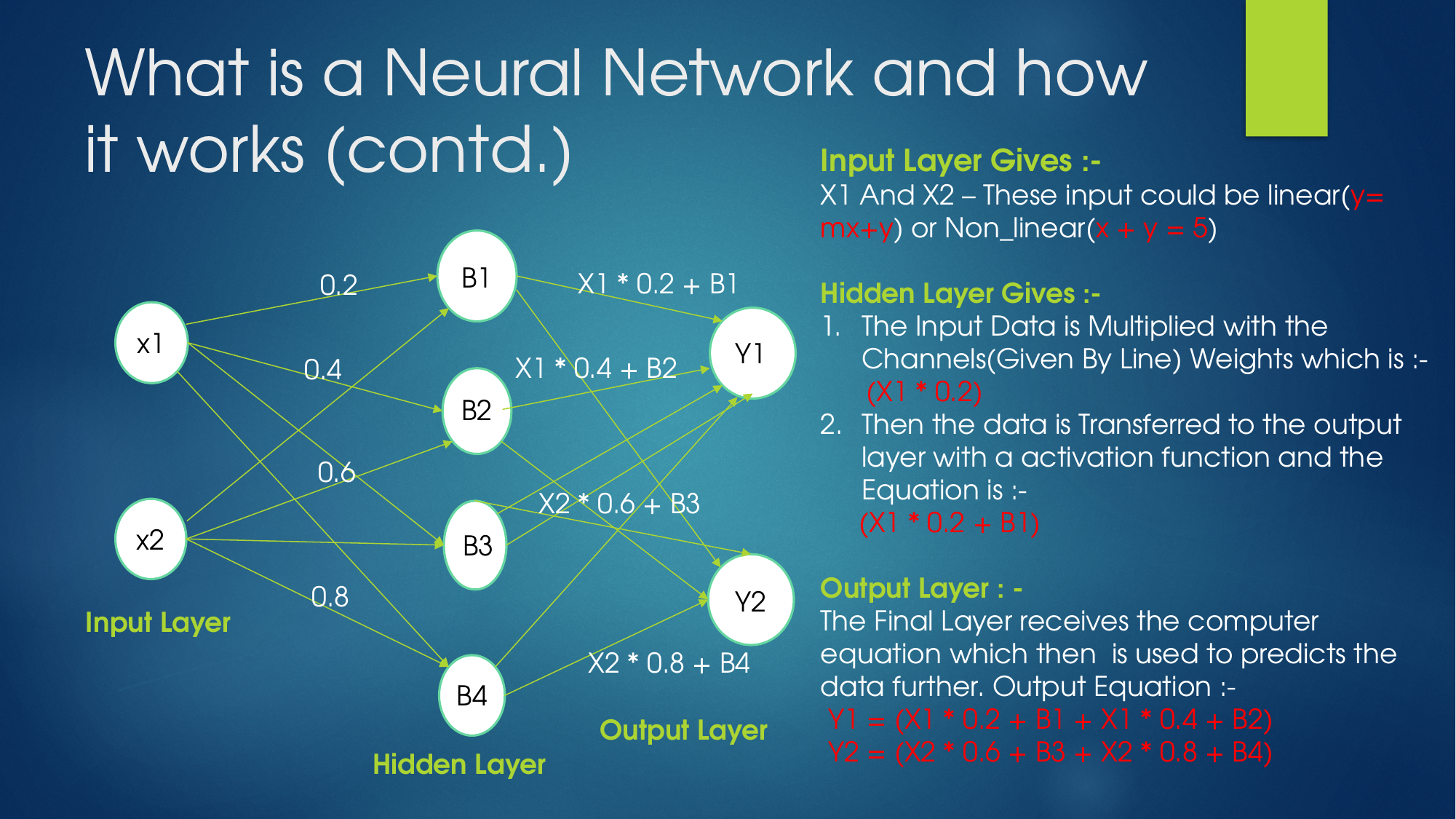

# What is a Neural Network and how it works (contd.)
Input Layer Gives :-
X1 And X2 – These input could be linear(y= mx+y) or Non_linear(x + y = 5)

Hidden Layer Gives :-
The Input Data is Multiplied with the Channels(Given By Line) Weights which is :-
      (X1 * 0.2)
Then the data is Transferred to the output layer with a activation function and the Equation is :-
     (X1 * 0.2 + B1)

Output Layer : -
The Final Layer receives the computer equation which then  is used to predicts the data further. Output Equation :-
 Y1 = (X1 * 0.2 + B1 + X1 * 0.4 + B2)
 Y2 = (X2 * 0.6 + B3 + X2 * 0.8 + B4)

B1
X1 * 0.2 + B1
0.2
x1

Y1
X1 * 0.4 + B2
0.4

B2
0.6
X2 * 0.6 + B3
x2

B3

0.8
Y2
Input Layer
X2 * 0.8 + B4

B4
Output Layer
Hidden Layer